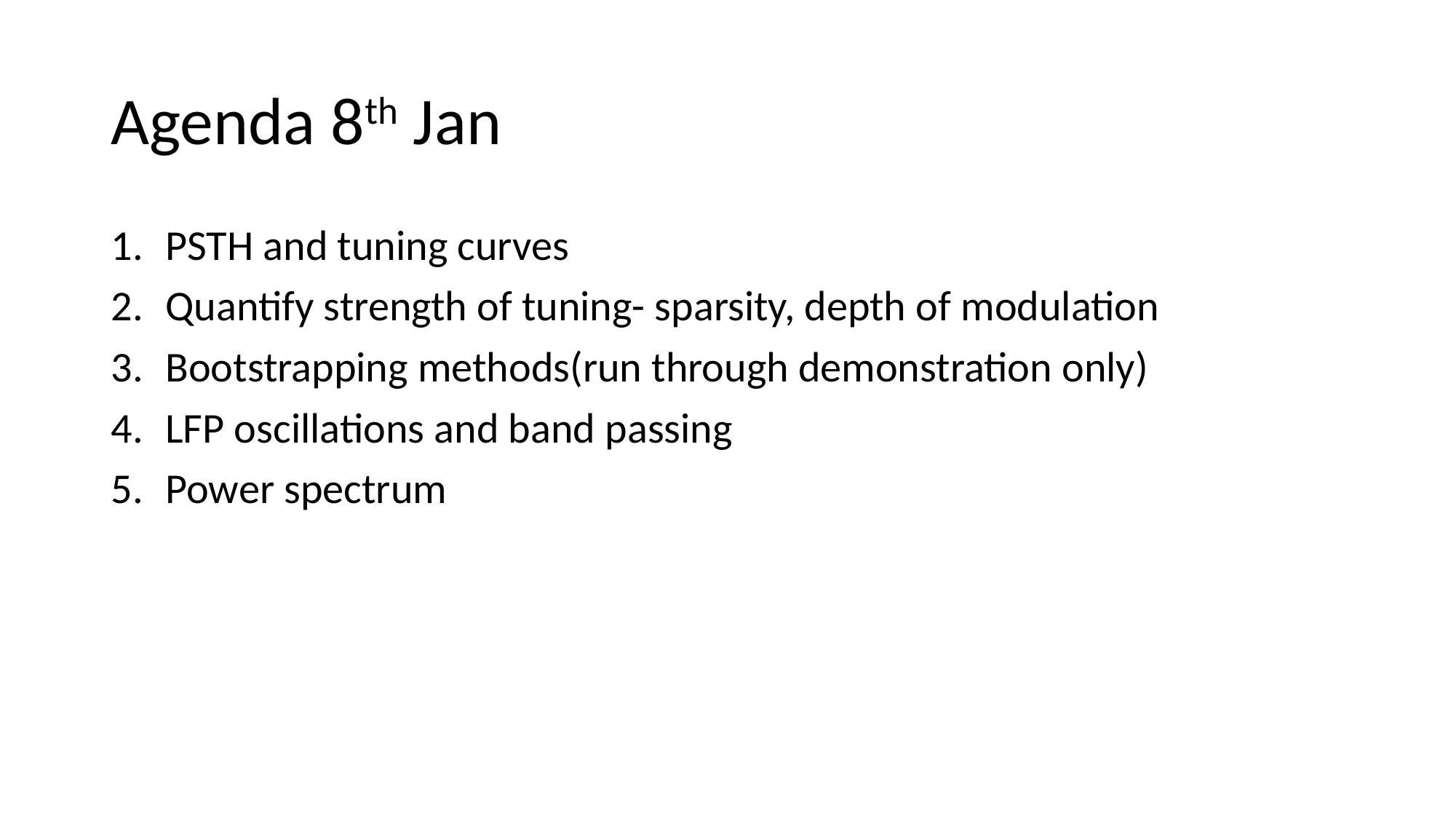

# Agenda 8th Jan
PSTH and tuning curves
Quantify strength of tuning- sparsity, depth of modulation
Bootstrapping methods(run through demonstration only)
LFP oscillations and band passing
Power spectrum